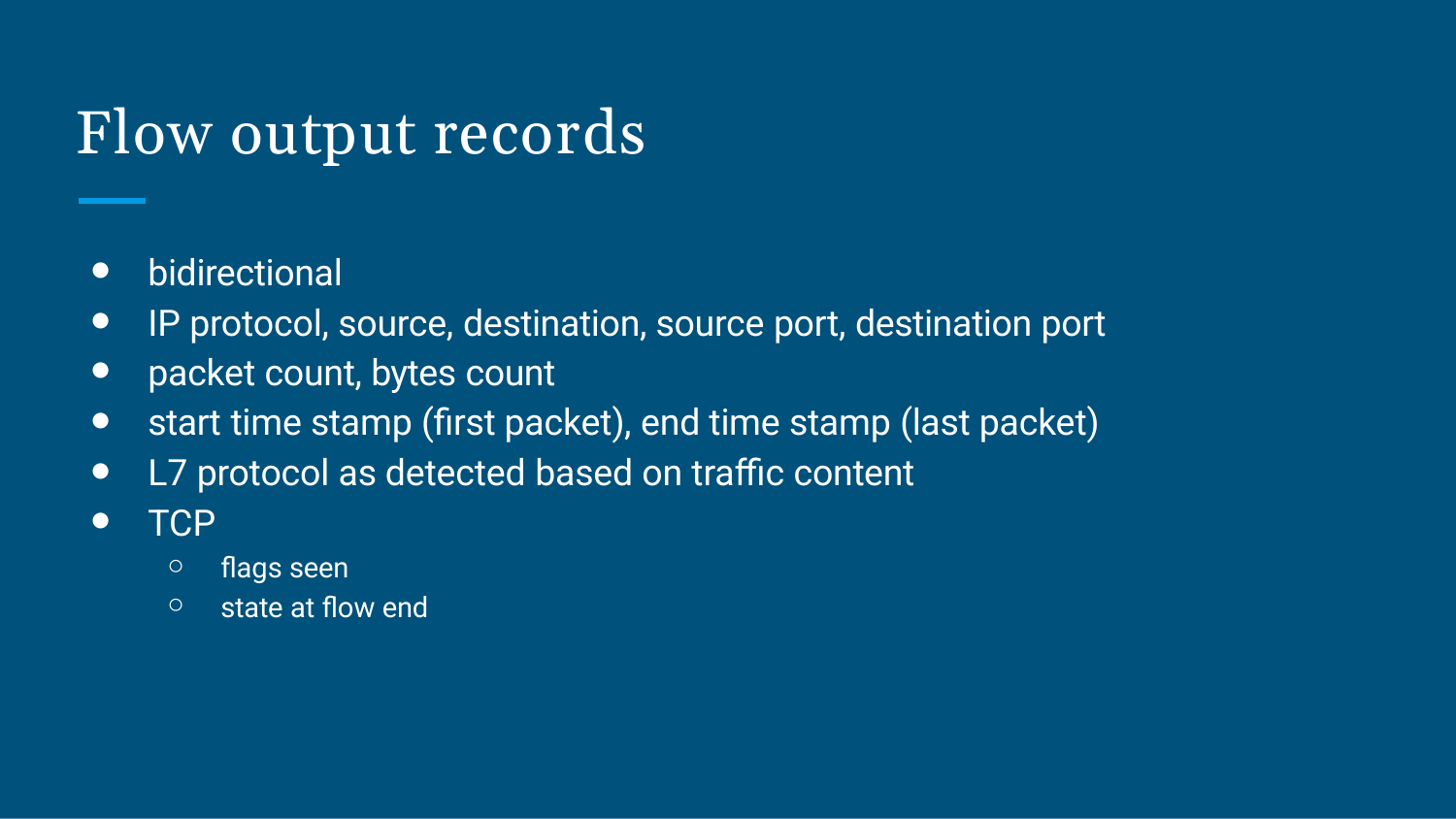

# Flow output records
bidirectional
IP protocol, source, destination, source port, destination port
packet count, bytes count
start time stamp (first packet), end time stamp (last packet)
L7 protocol as detected based on traffic content
TCP
flags seen
state at flow end